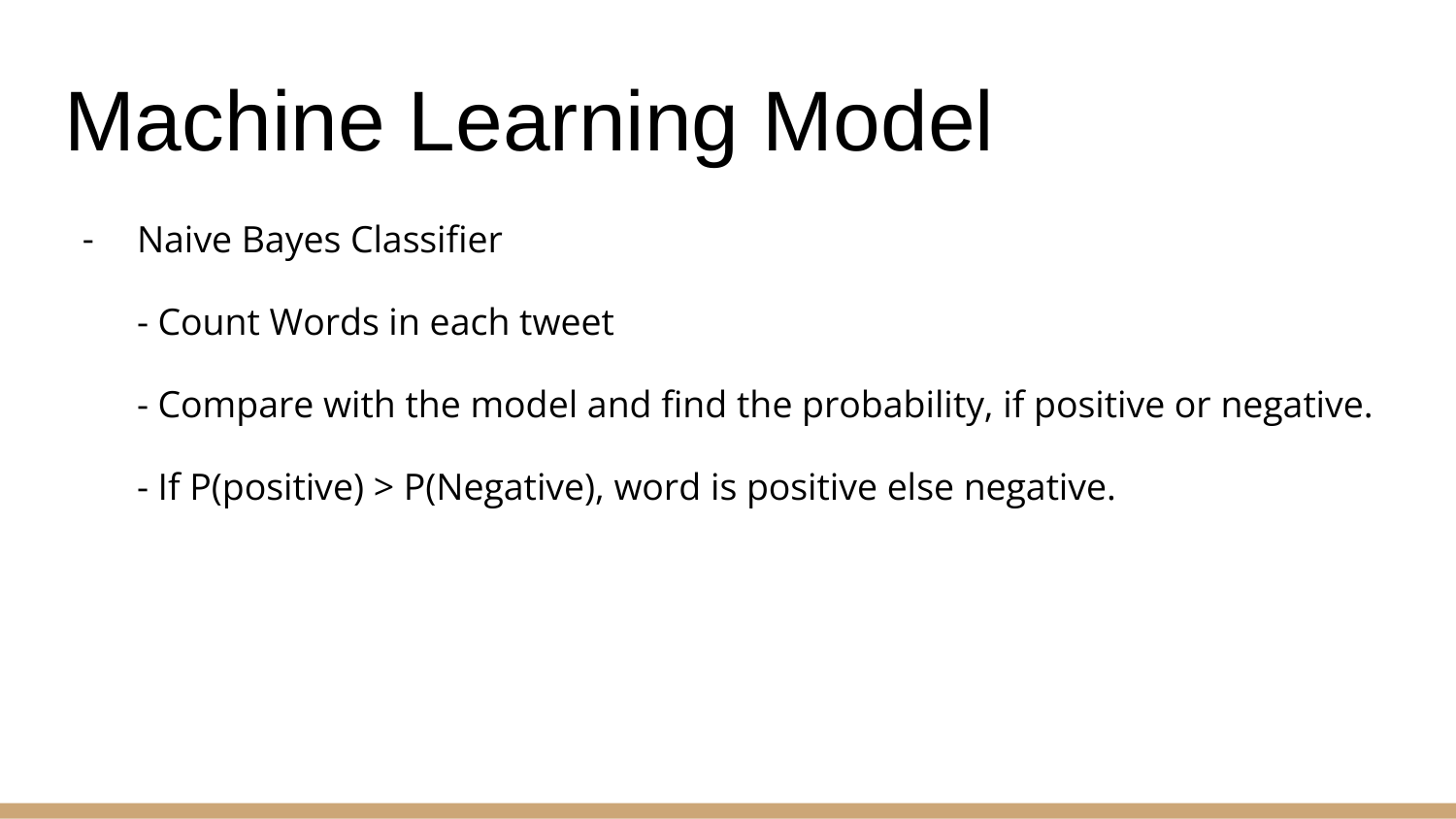

# Machine Learning Model
Naive Bayes Classifier
- Count Words in each tweet
- Compare with the model and find the probability, if positive or negative.
- If P(positive) > P(Negative), word is positive else negative.